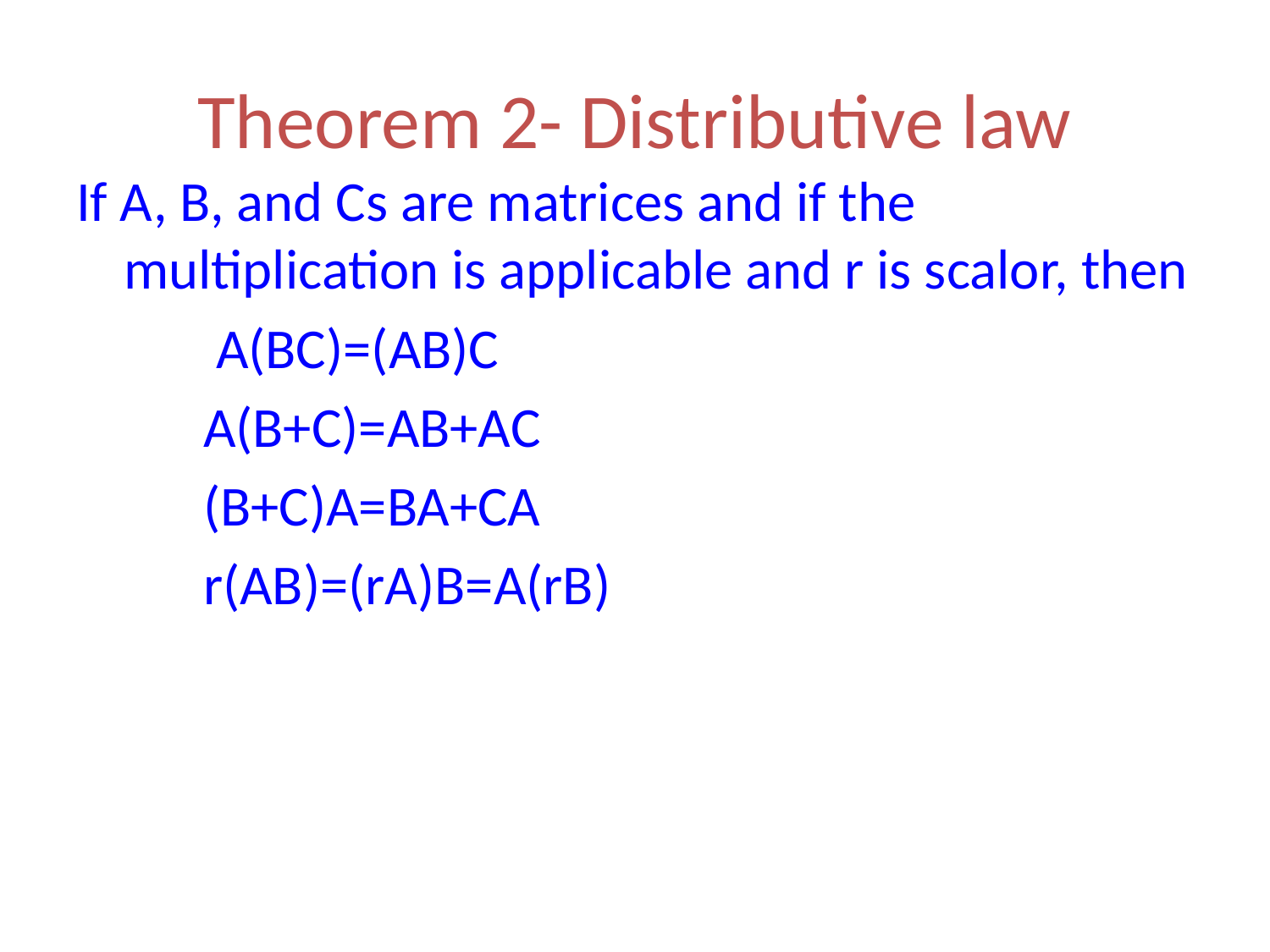

# Theorem 2- Distributive law
If A, B, and Cs are matrices and if the multiplication is applicable and r is scalor, then
           A(BC)=(AB)C
          A(B+C)=AB+AC
          (B+C)A=BA+CA
          r(AB)=(rA)B=A(rB)